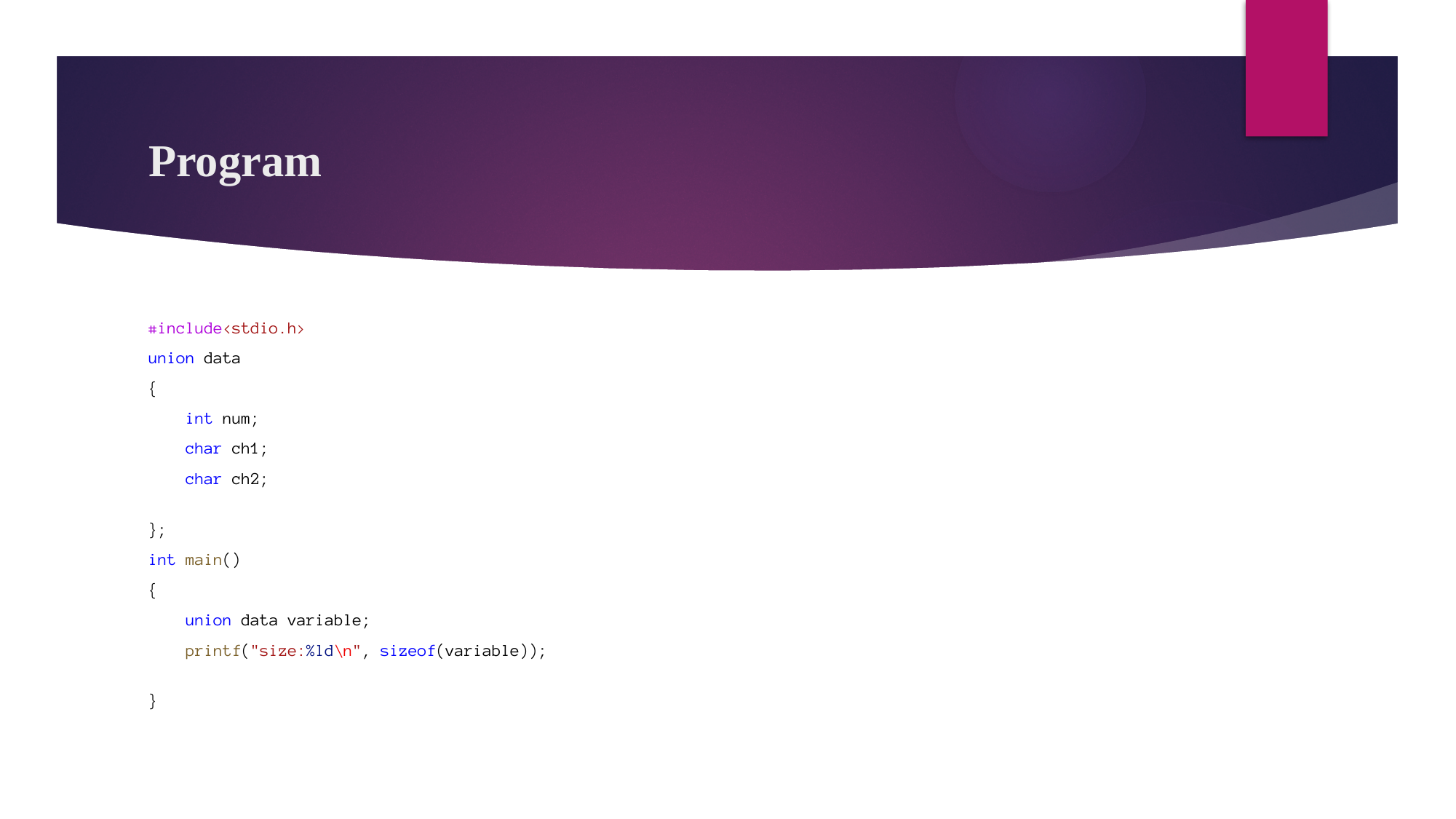

# Program
#include<stdio.h>
union data
{
    int num;
    char ch1;
    char ch2;
};
int main()
{
    union data variable;
    printf("size:%ld\n", sizeof(variable));
}